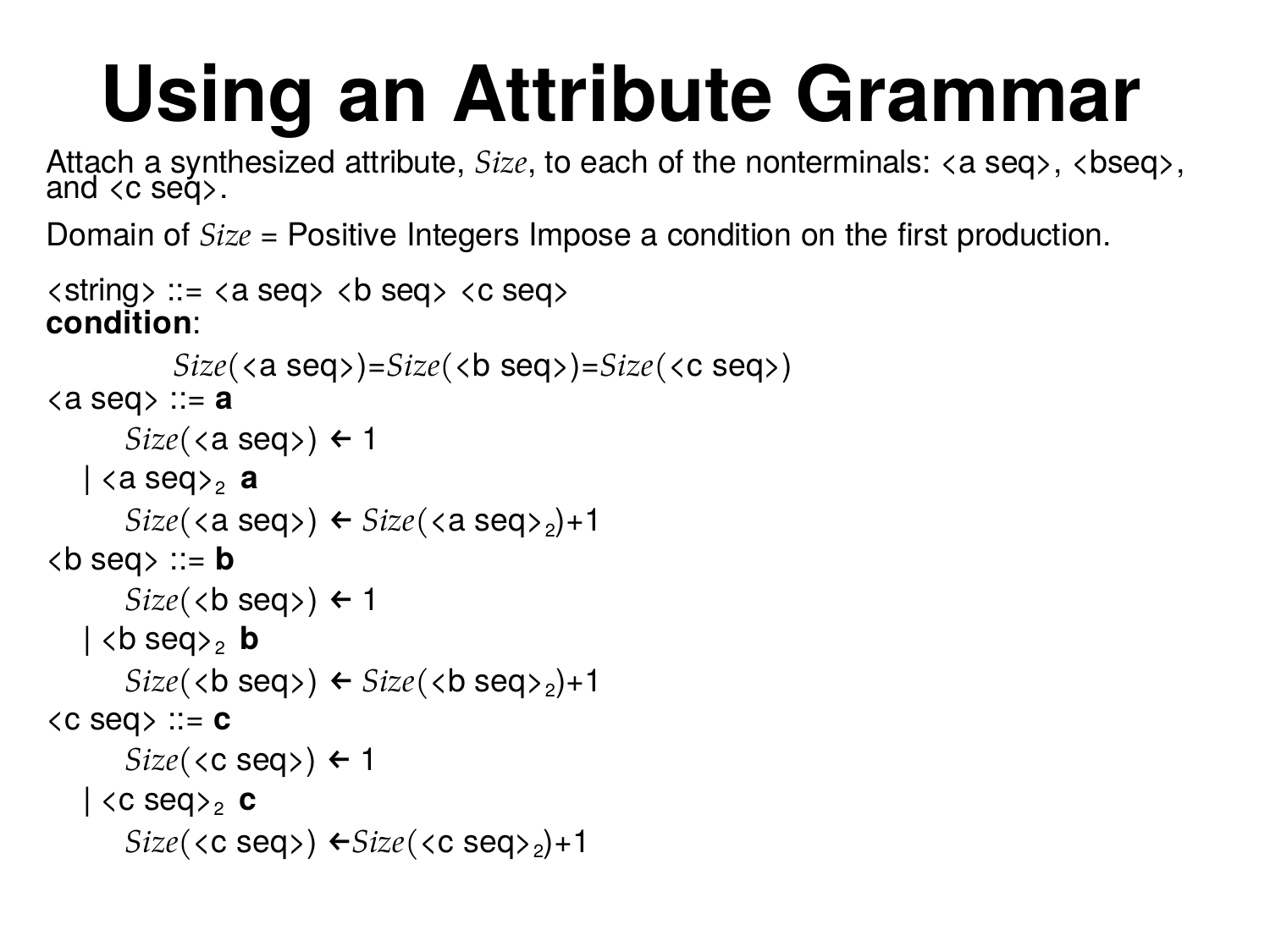

# Using an Attribute Grammar
Attach a synthesized attribute, Size, to each of the nonterminals: <a seq>, <bseq>, and <c seq>.
Domain of Size = Positive Integers Impose a condition on the first production.
<string> ::= <a seq> <b seq> <c seq>
condition:
	Size(<a seq>)=Size(<b seq>)=Size(<c seq>)
<a seq> ::= a
Size(<a seq>) ← 1
| <a seq>2   a
Size(<a seq>) ← Size(<a seq>2)+1
<b seq> ::= b
Size(<b seq>) ← 1
| <b seq>2   b
Size(<b seq>) ← Size(<b seq>2)+1
<c seq> ::= c
Size(<c seq>) ← 1
| <c seq>2   c
Size(<c seq>) ←Size(<c seq>2)+1